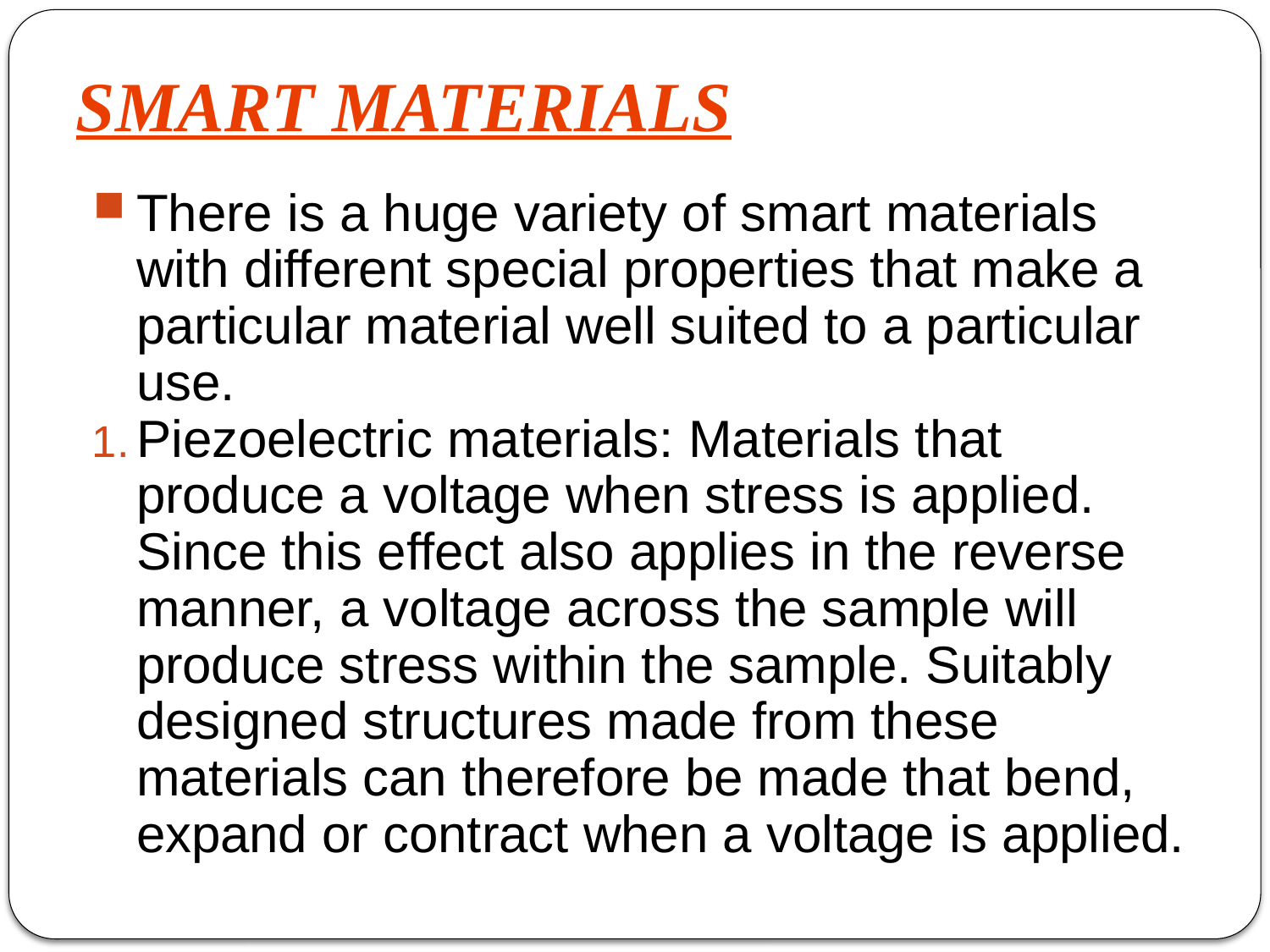

# SMART MATERIALS
There is a huge variety of smart materials with different special properties that make a particular material well suited to a particular use.
Piezoelectric materials: Materials that produce a voltage when stress is applied. Since this effect also applies in the reverse manner, a voltage across the sample will produce stress within the sample. Suitably designed structures made from these materials can therefore be made that bend, expand or contract when a voltage is applied.